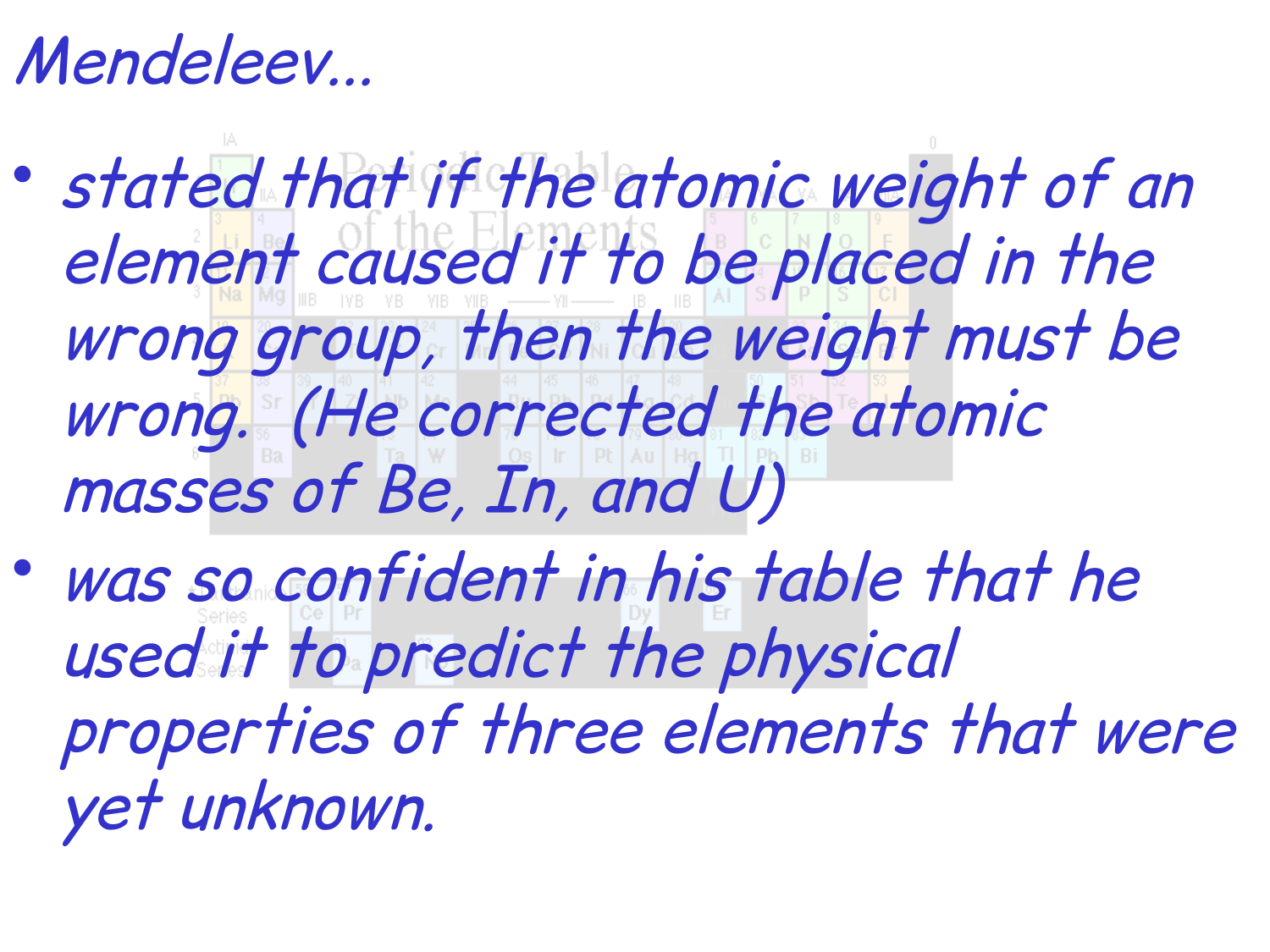

Mendeleev...
stated that if the atomic weight of an element caused it to be placed in the wrong group, then the weight must be wrong.  (He corrected the atomic masses of Be, In, and U)
was so confident in his table that he used it to predict the physical properties of three elements that were yet unknown.